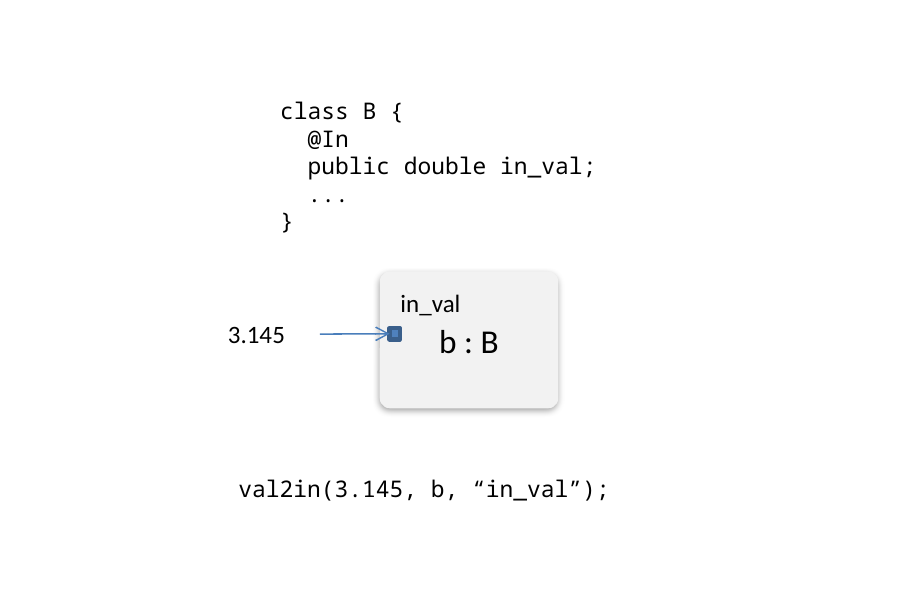

class B {
  @In
  public double in_val;
  ...
}
b : B
in_val
3.145

val2in(3.145, b, “in_val”);